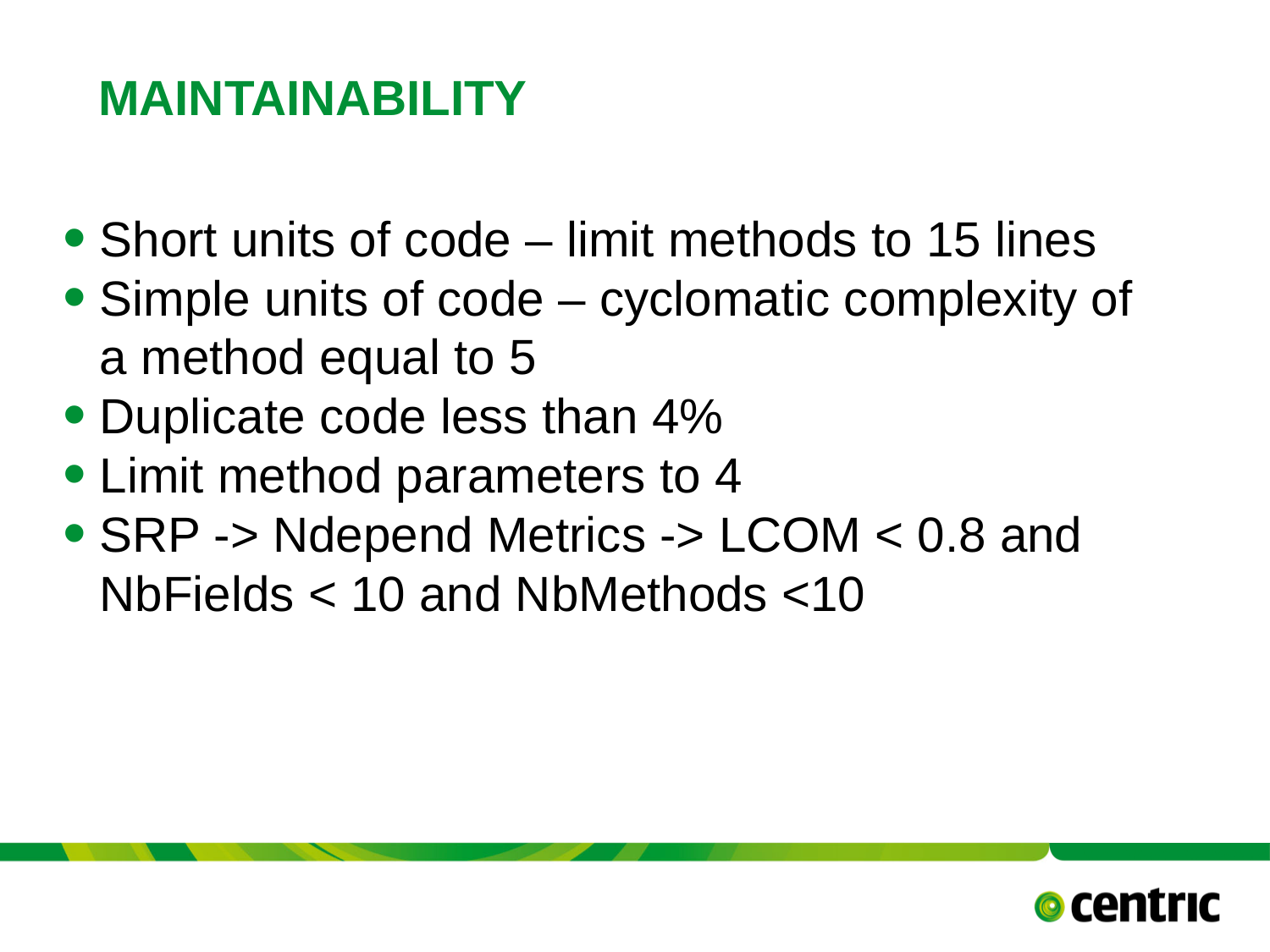

# Maintainability

Short units of code – limit methods to 15 lines
Simple units of code – cyclomatic complexity of a method equal to 5
Duplicate code less than 4%
Limit method parameters to 4
SRP -> Ndepend Metrics -> LCOM < 0.8 and NbFields < 10 and NbMethods <10

TITLE PRESENTATION
April 20, 2019